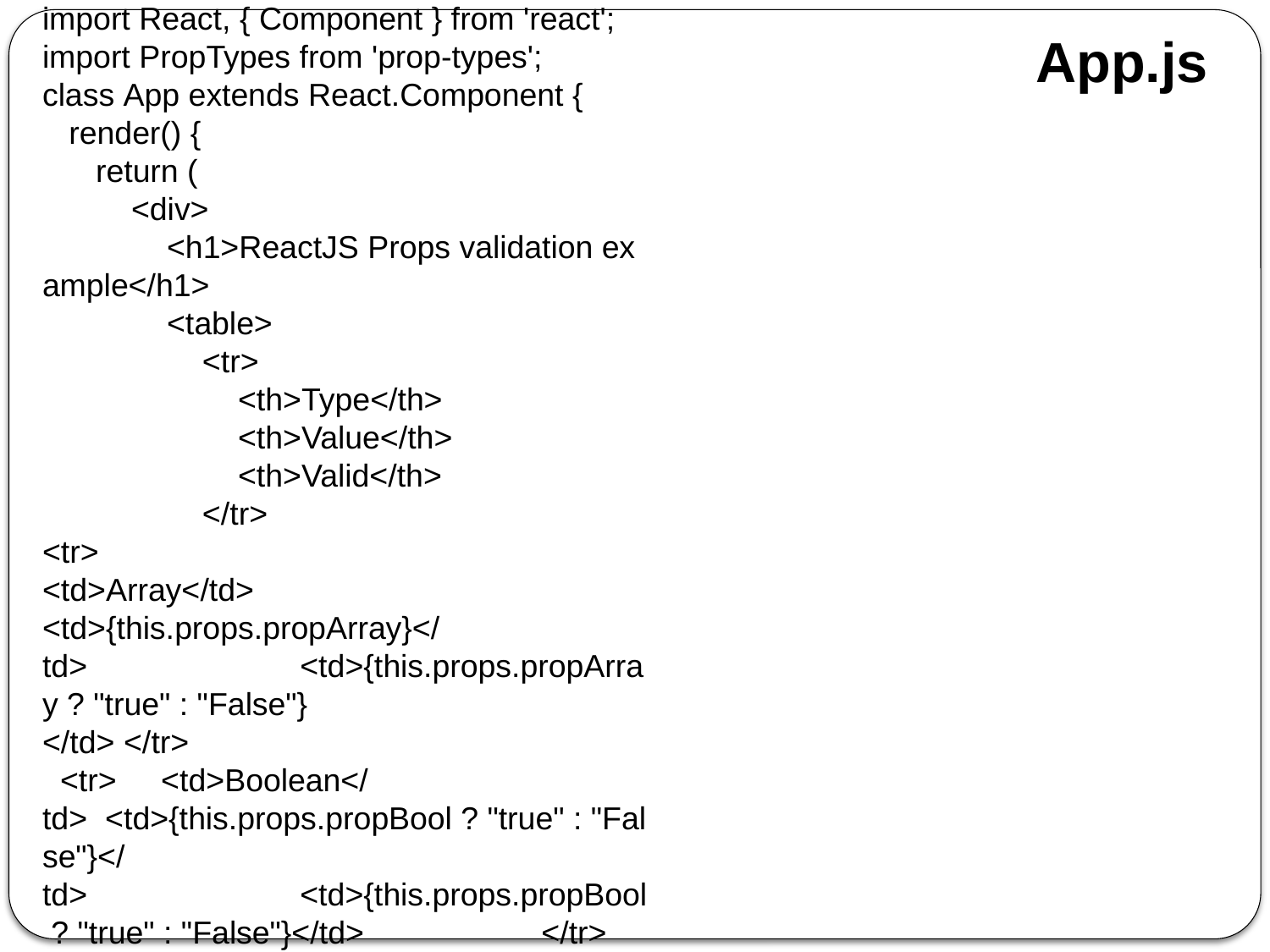

App.js
import React, { Component } from 'react';
import PropTypes from 'prop-types';
class App extends React.Component {
   render() {
      return (
          <div>
              <h1>ReactJS Props validation example</h1>
              <table>
                  <tr>
                      <th>Type</th>
                      <th>Value</th>
                      <th>Valid</th>
                  </tr>
<tr>
<td>Array</td>
<td>{this.props.propArray}</td>                        <td>{this.props.propArray ? "true" : "False"}
</td> </tr>
  <tr>     <td>Boolean</td>  <td>{this.props.propBool ? "true" : "False"}</td>                        <td>{this.props.propBool ? "true" : "False"}</td>                    </tr>